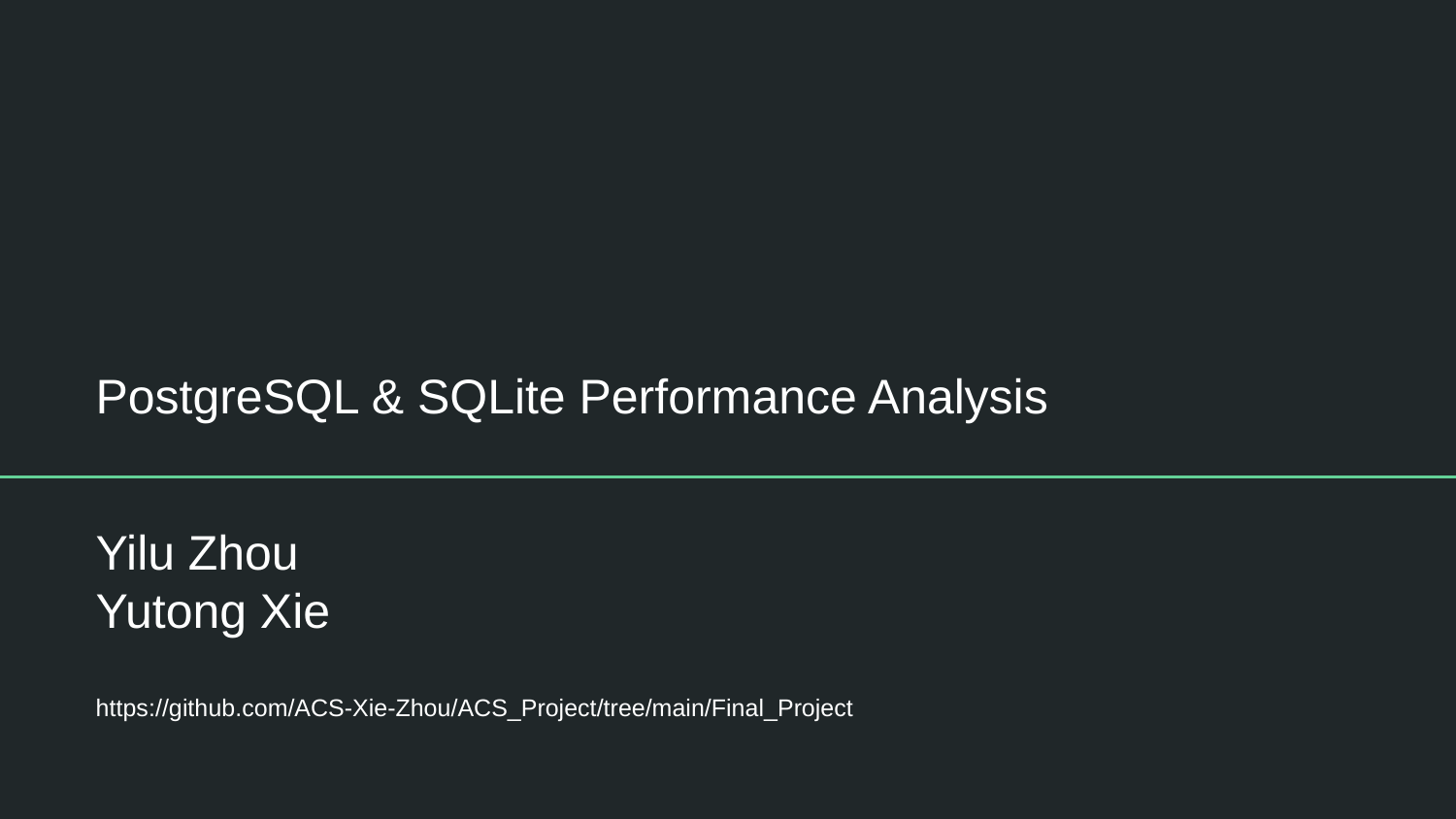

# PostgreSQL & SQLite Performance Analysis
Yilu Zhou
Yutong Xie
https://github.com/ACS-Xie-Zhou/ACS_Project/tree/main/Final_Project